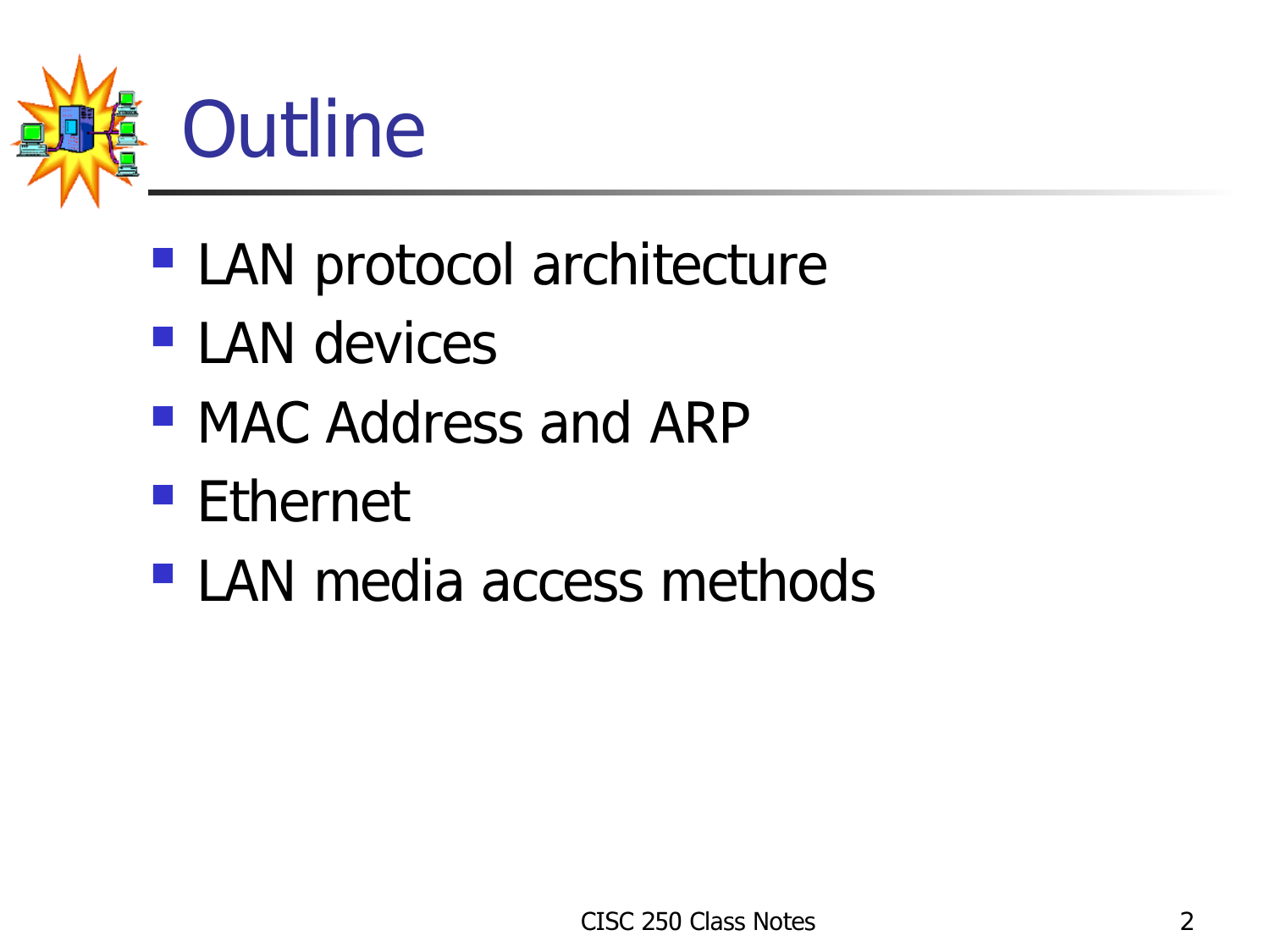

# Outline
LAN protocol architecture
LAN devices
MAC Address and ARP
Ethernet
LAN media access methods

CISC 250 Class Notes
2